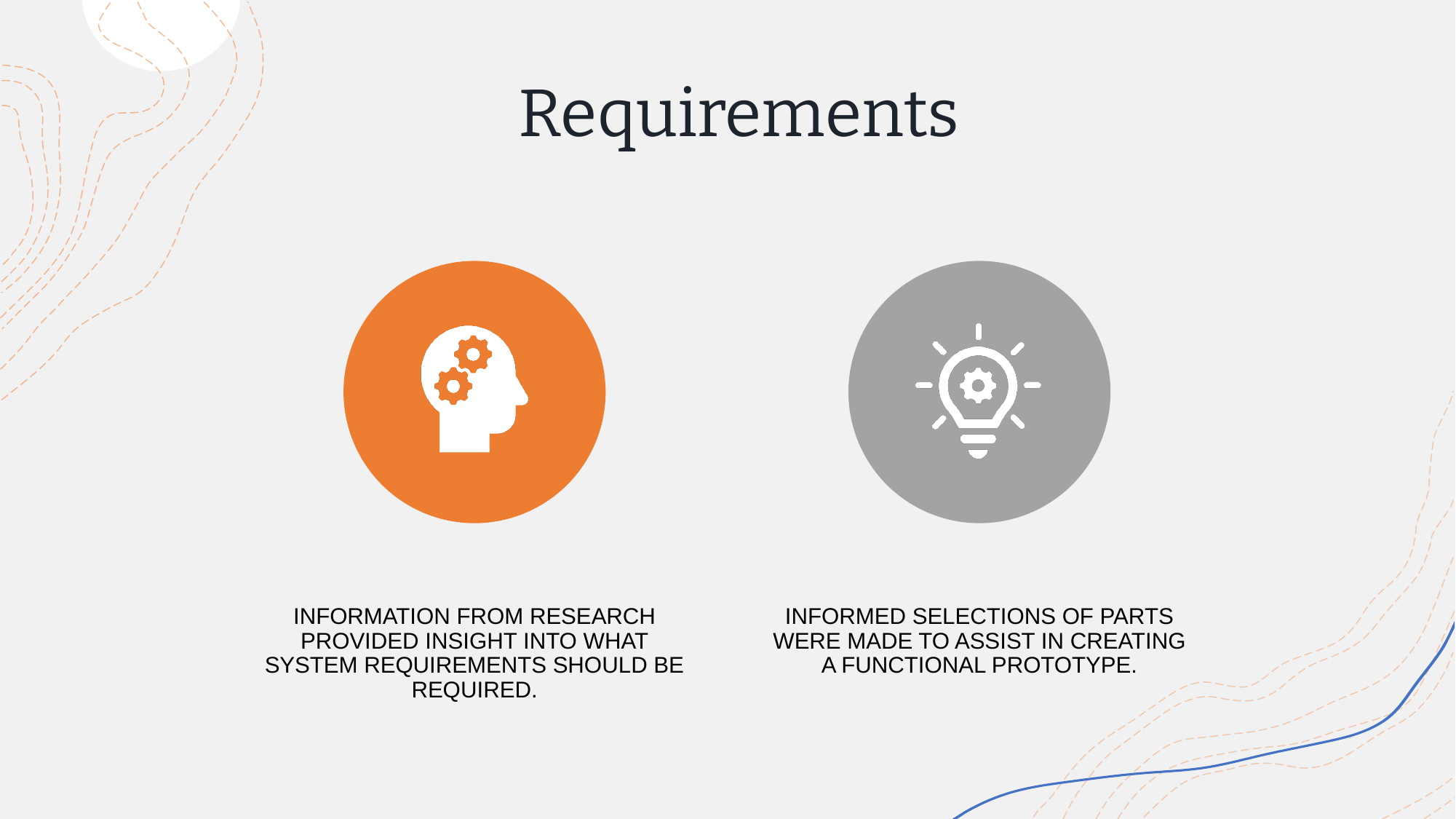

# Requirements
Information from research provided insight into what system requirements should be required.
Informed selections of parts were made to assist in creating a functional prototype.